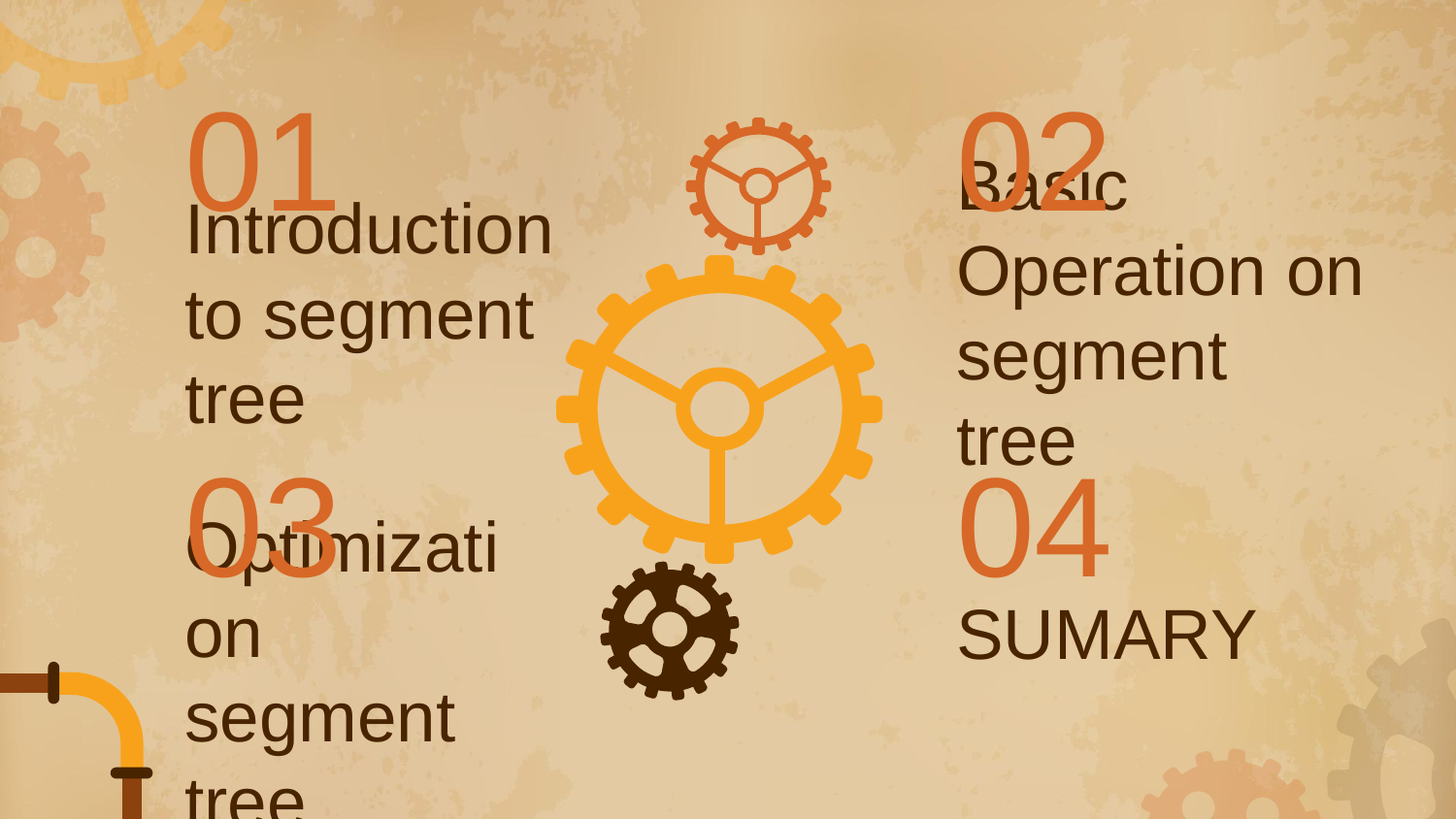

02
01

Basic Operation on segment tree
# Introduction to segment tree
03
04

SUMARY
Optimization segment tree